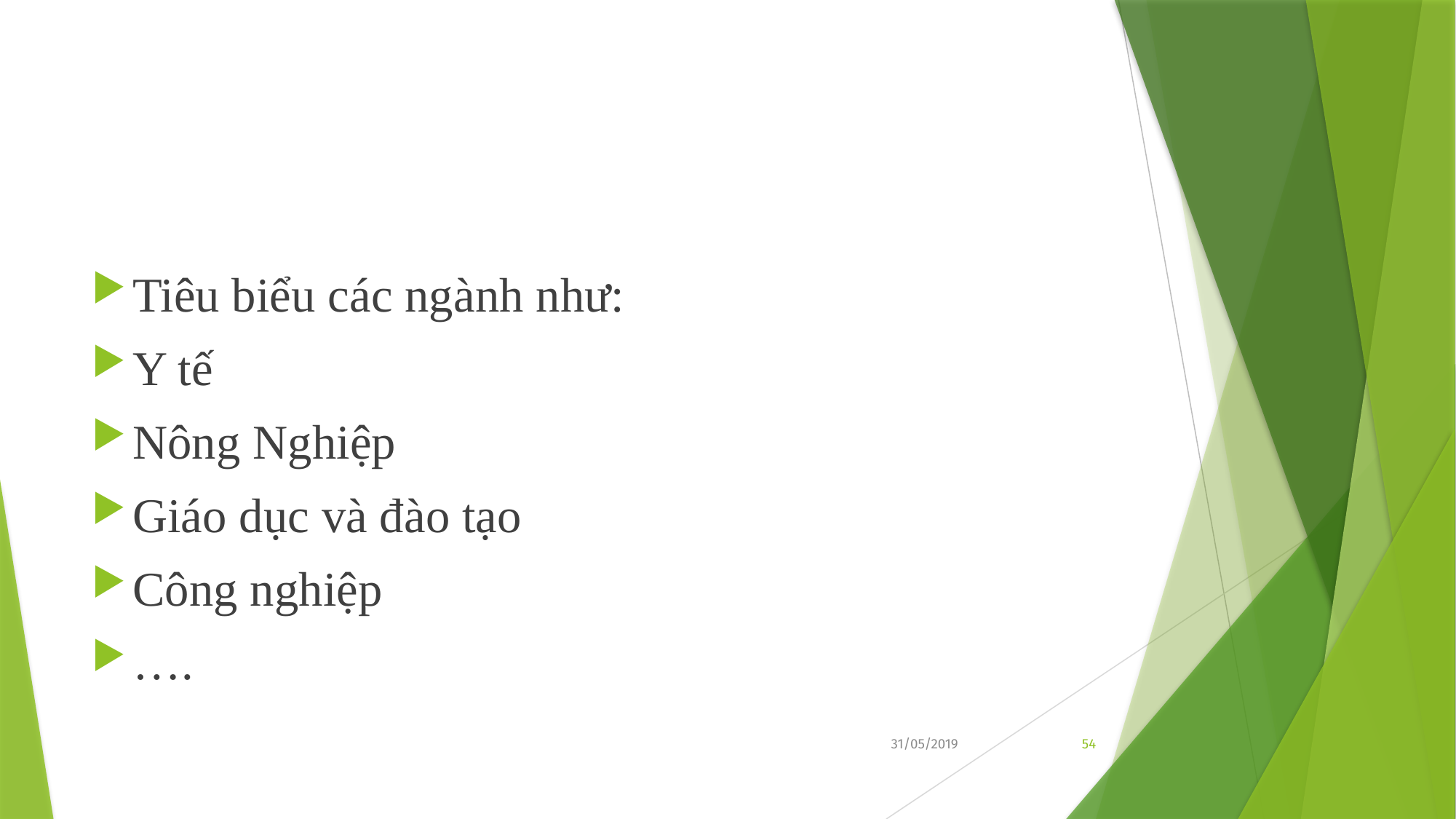

#
Tiêu biểu các ngành như:
Y tế
Nông Nghiệp
Giáo dục và đào tạo
Công nghiệp
….

31/05/2019
54